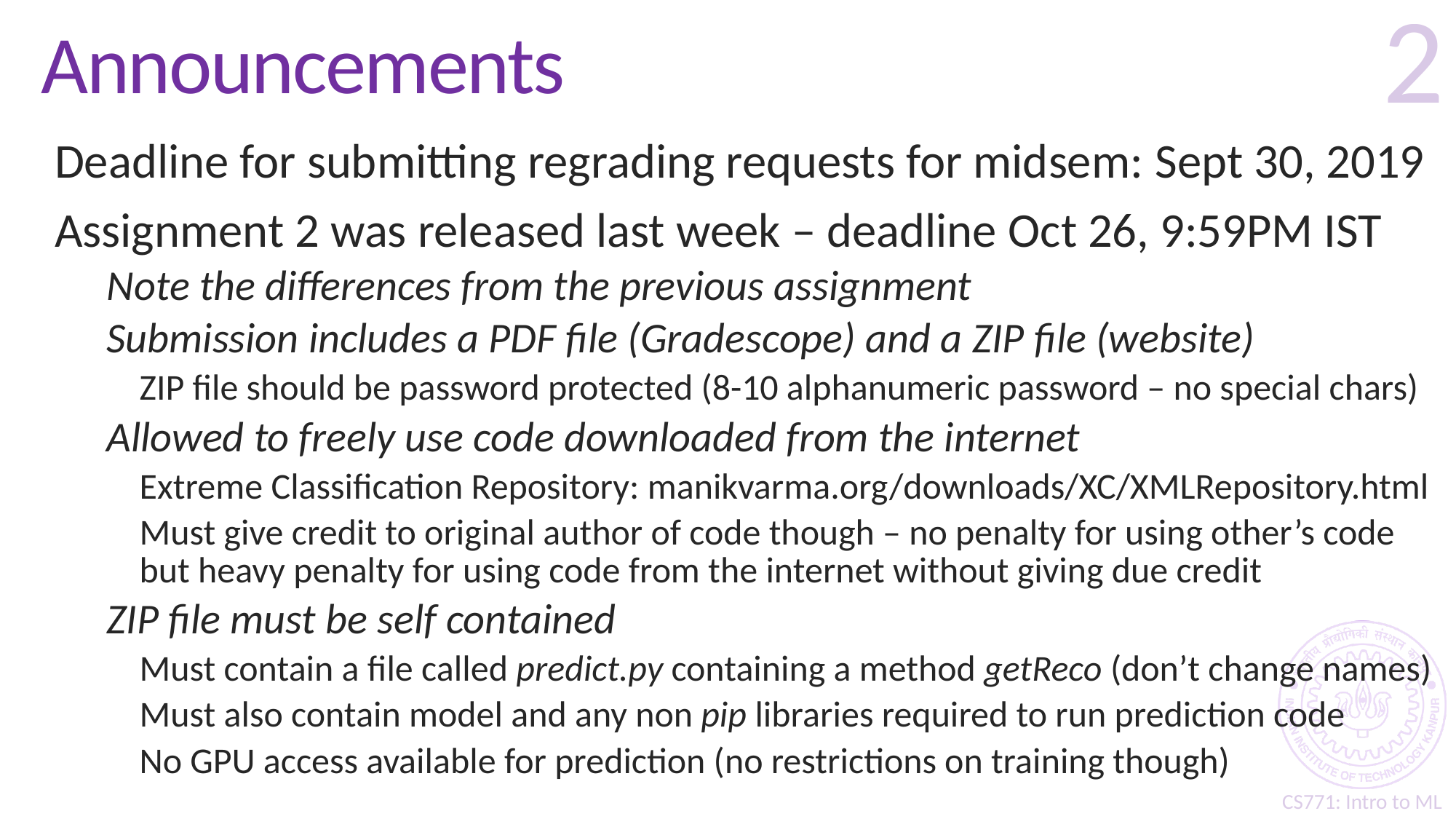

# Announcements
2
Deadline for submitting regrading requests for midsem: Sept 30, 2019
Assignment 2 was released last week – deadline Oct 26, 9:59PM IST
Note the differences from the previous assignment
Submission includes a PDF file (Gradescope) and a ZIP file (website)
ZIP file should be password protected (8-10 alphanumeric password – no special chars)
Allowed to freely use code downloaded from the internet
Extreme Classification Repository: manikvarma.org/downloads/XC/XMLRepository.html
Must give credit to original author of code though – no penalty for using other’s code but heavy penalty for using code from the internet without giving due credit
ZIP file must be self contained
Must contain a file called predict.py containing a method getReco (don’t change names)
Must also contain model and any non pip libraries required to run prediction code
No GPU access available for prediction (no restrictions on training though)